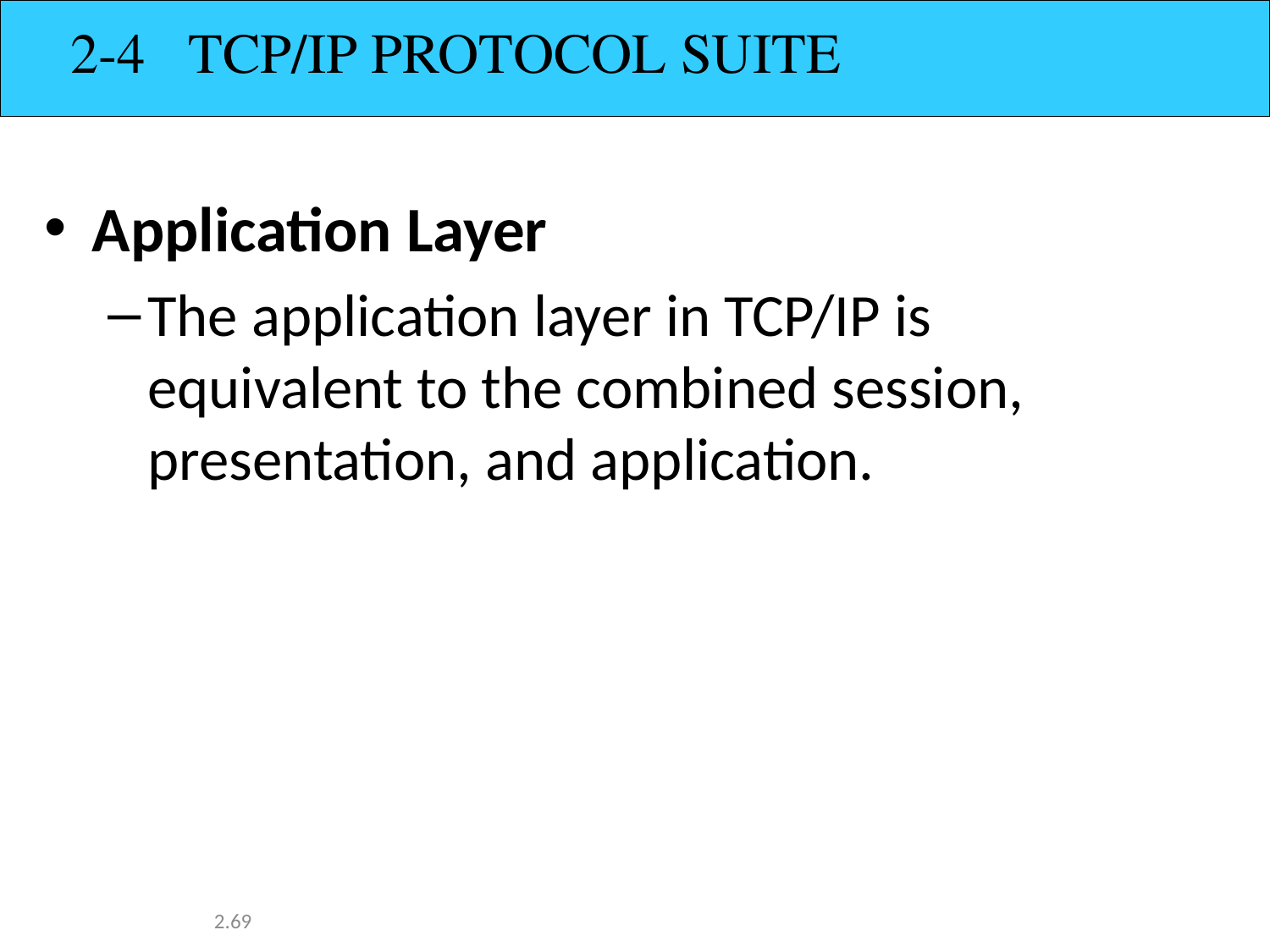

2-4   TCP/IP PROTOCOL SUITE
# Application Layer
The application layer in TCP/IP is equivalent to the combined session, presentation, and application.

2.69